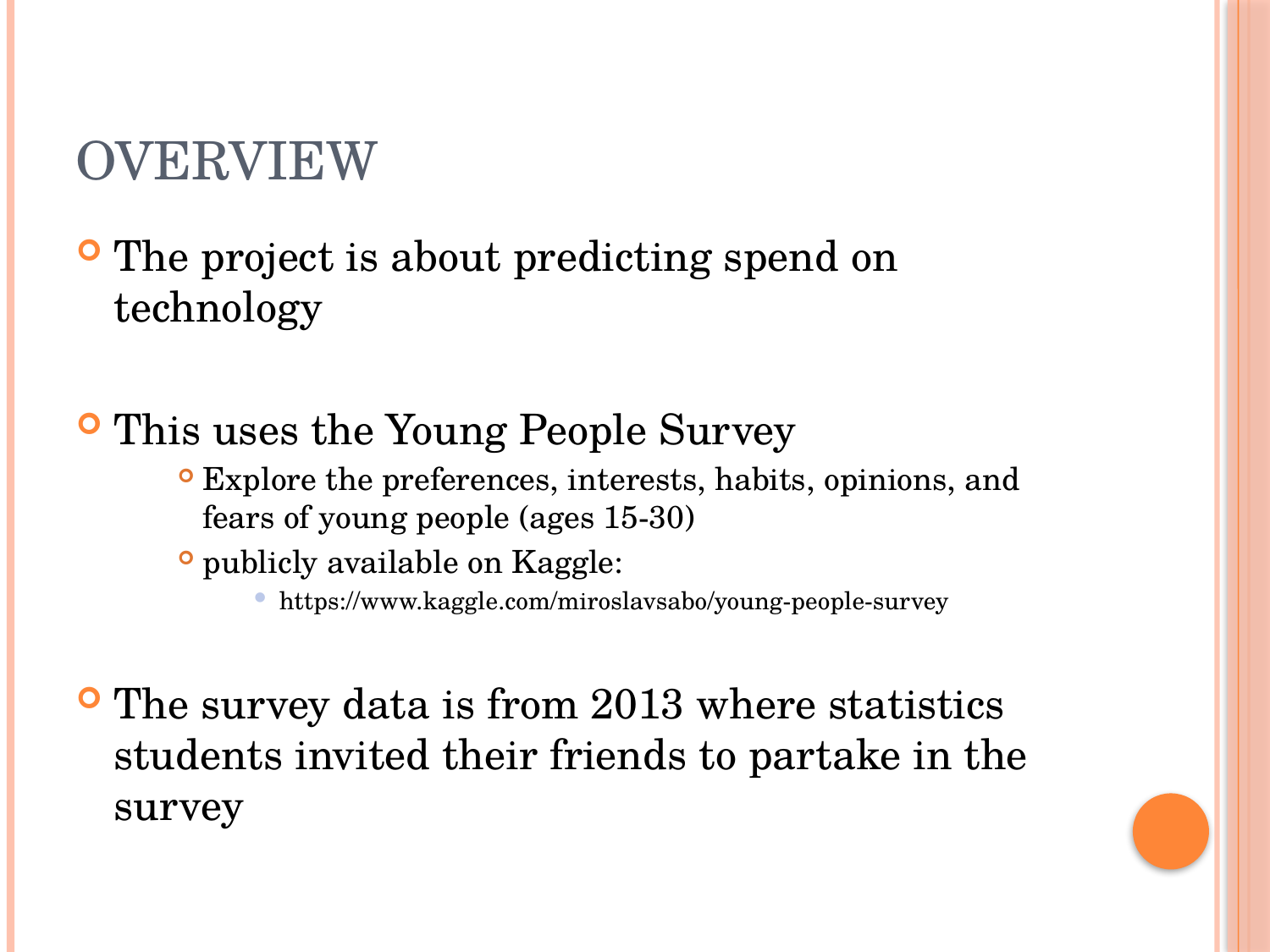

# Overview
The project is about predicting spend on technology

This uses the Young People Survey
Explore the preferences, interests, habits, opinions, and fears of young people (ages 15-30)
publicly available on Kaggle:
https://www.kaggle.com/miroslavsabo/young-people-survey

The survey data is from 2013 where statistics students invited their friends to partake in the survey